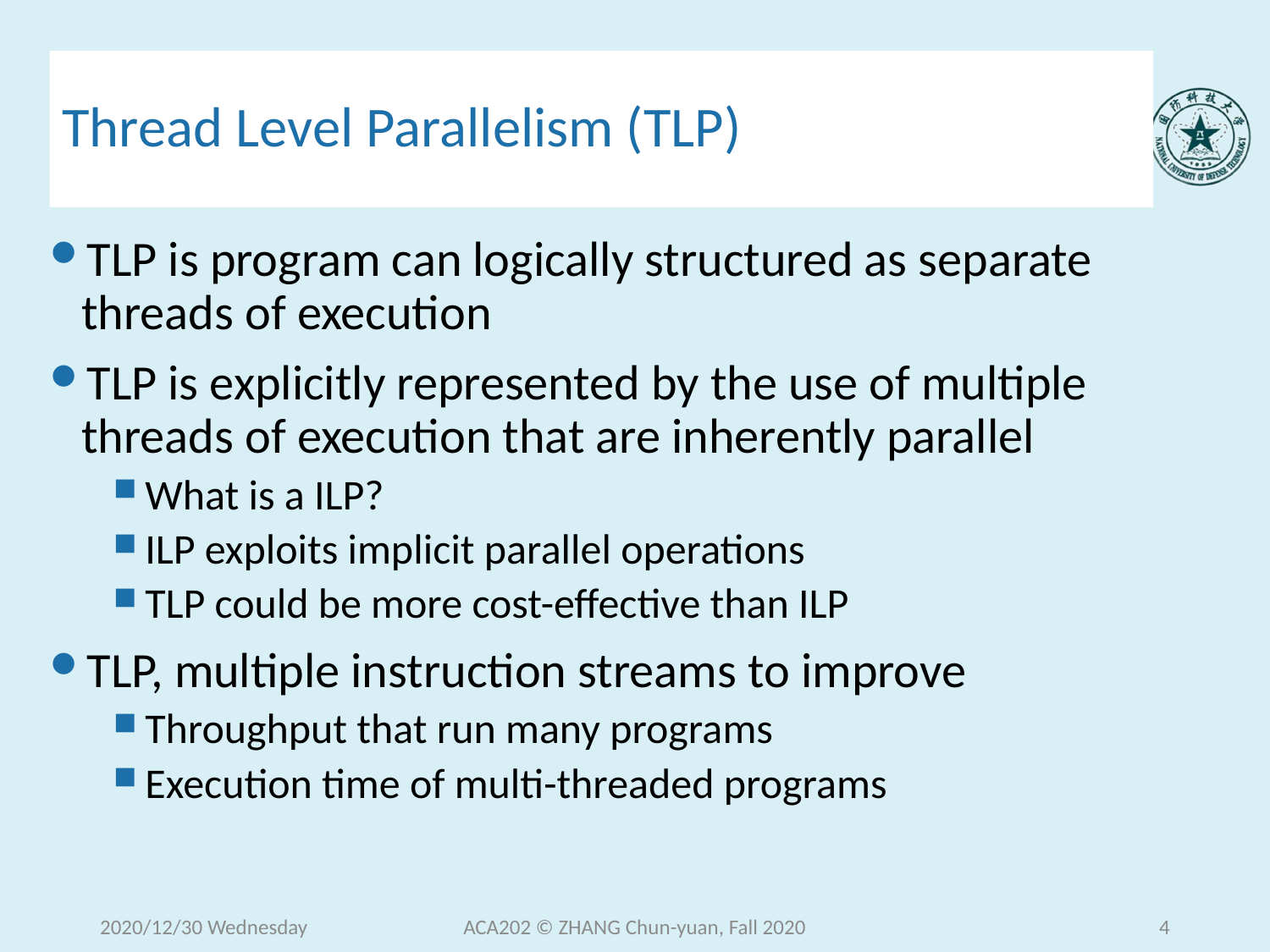

# Thread Level Parallelism (TLP)
TLP is program can logically structured as separate threads of execution
TLP is explicitly represented by the use of multiple threads of execution that are inherently parallel
What is a ILP?
ILP exploits implicit parallel operations
TLP could be more cost-effective than ILP
TLP, multiple instruction streams to improve
Throughput that run many programs
Execution time of multi-threaded programs
2020/12/30 Wednesday
ACA202 © ZHANG Chun-yuan, Fall 2020
4